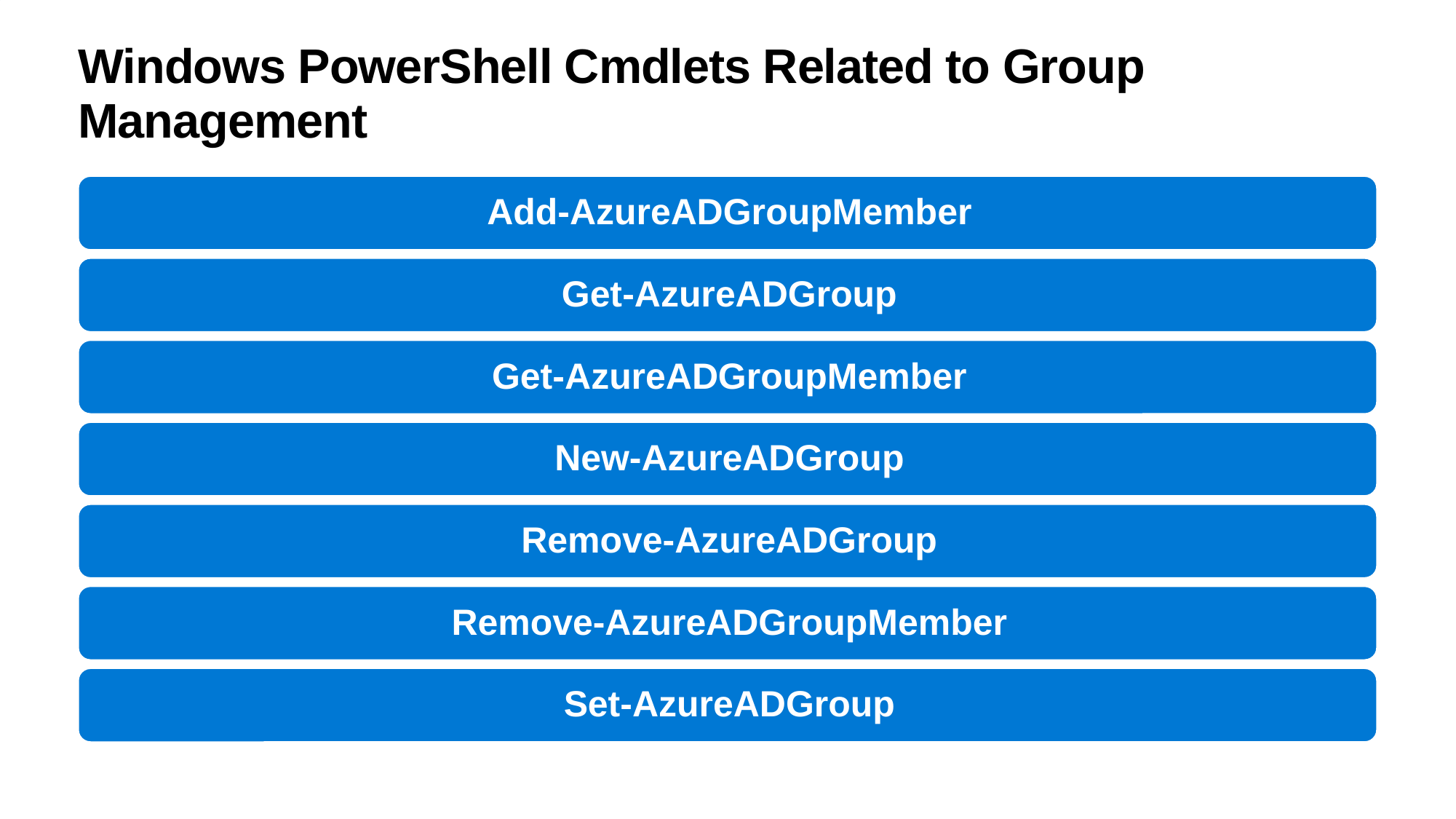

# Windows PowerShell Cmdlets Related to Group Management
Add-AzureADGroupMember
Get-AzureADGroup
Get-AzureADGroupMember
New-AzureADGroup
Remove-AzureADGroup
Remove-AzureADGroupMember
Set-AzureADGroup